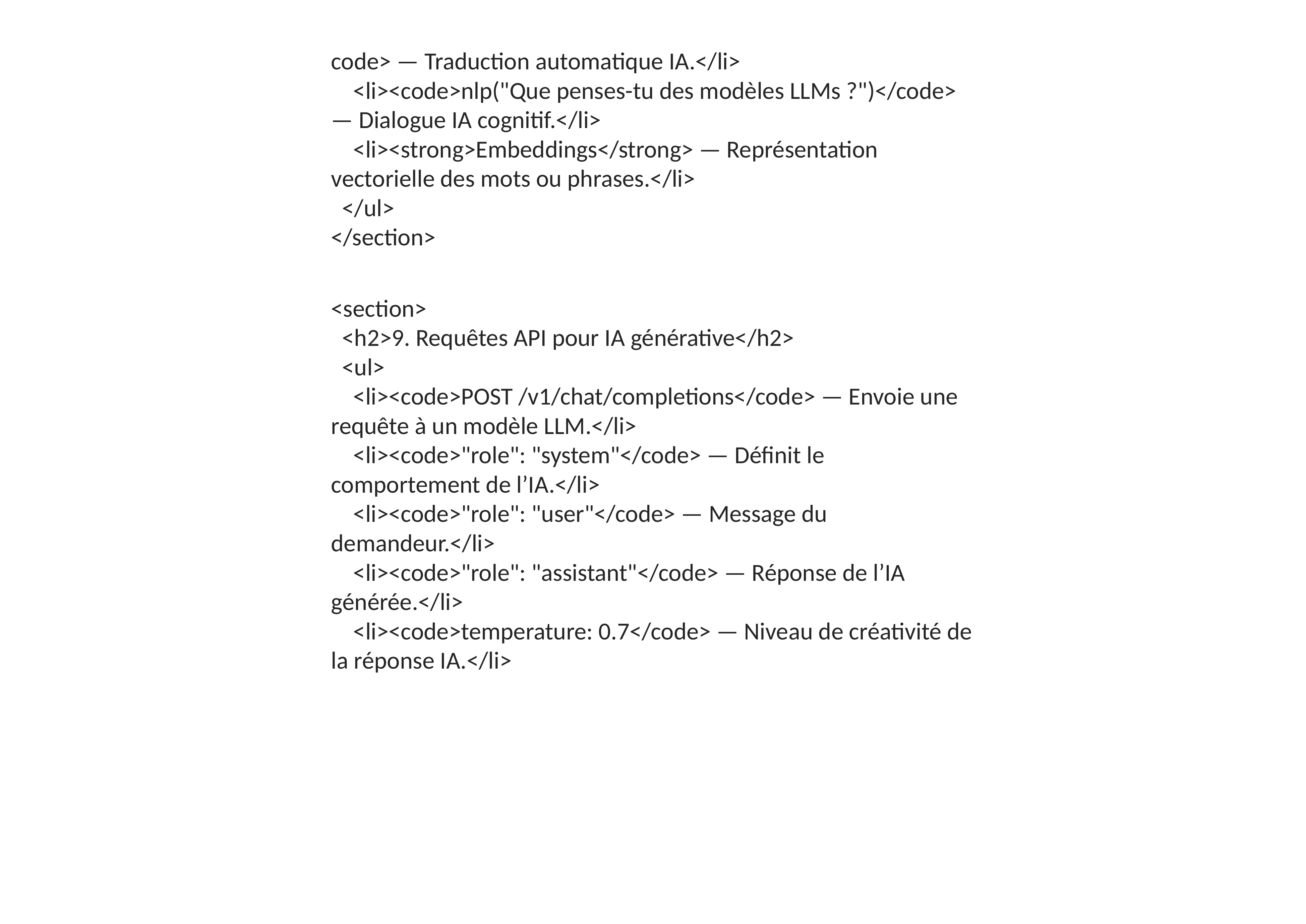

code> — Traduction automatique IA.</li>
    <li><code>nlp("Que penses-tu des modèles LLMs ?")</code> — Dialogue IA cognitif.</li>
    <li><strong>Embeddings</strong> — Représentation vectorielle des mots ou phrases.</li>
  </ul>
</section>

<section>
  <h2>9. Requêtes API pour IA générative</h2>
  <ul>
    <li><code>POST /v1/chat/completions</code> — Envoie une requête à un modèle LLM.</li>
    <li><code>"role": "system"</code> — Définit le comportement de l’IA.</li>
    <li><code>"role": "user"</code> — Message du demandeur.</li>
    <li><code>"role": "assistant"</code> — Réponse de l’IA générée.</li>
    <li><code>temperature: 0.7</code> — Niveau de créativité de la réponse IA.</li>